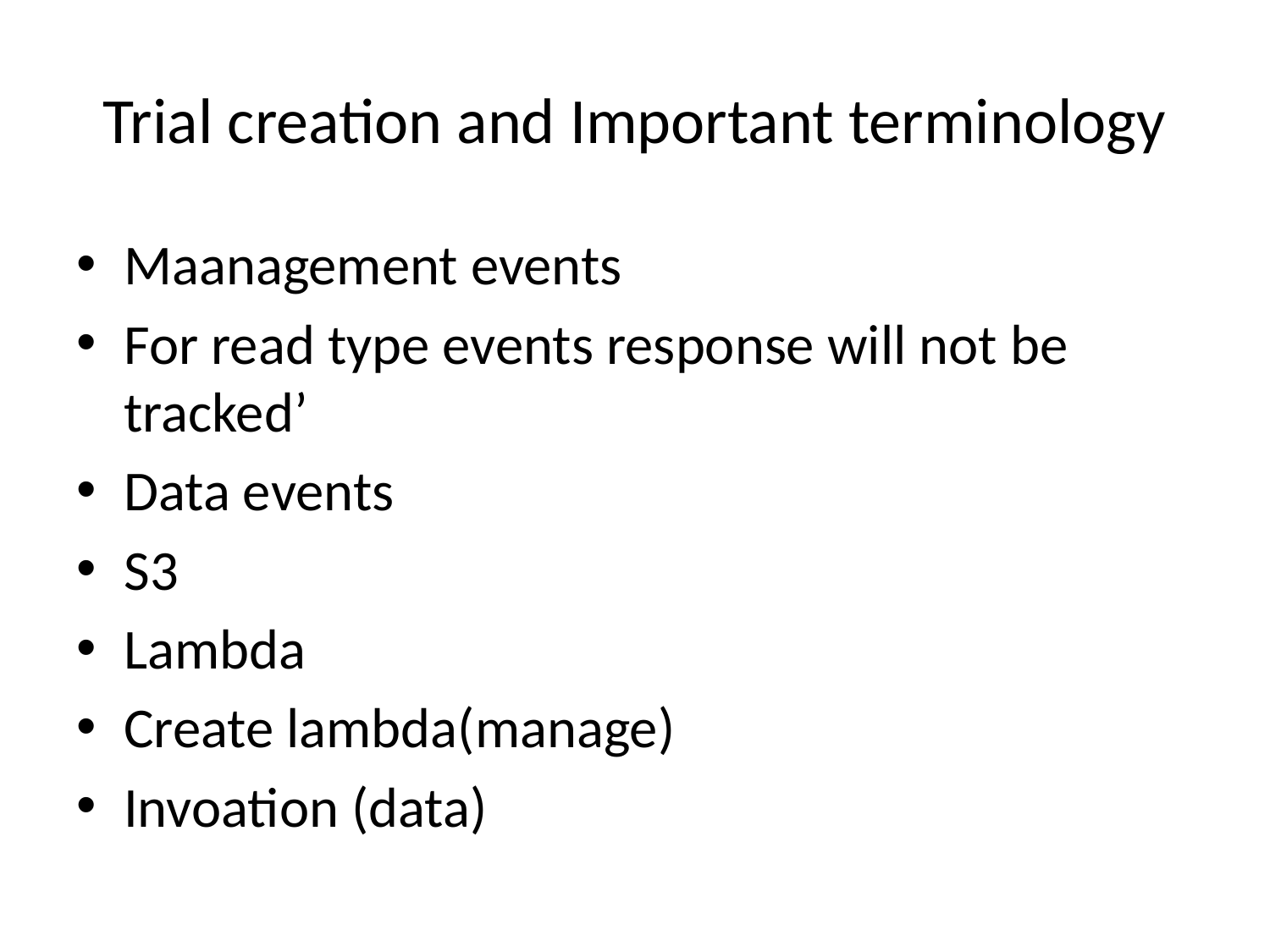

# Trial creation and Important terminology
Maanagement events
For read type events response will not be tracked’
Data events
S3
Lambda
Create lambda(manage)
Invoation (data)